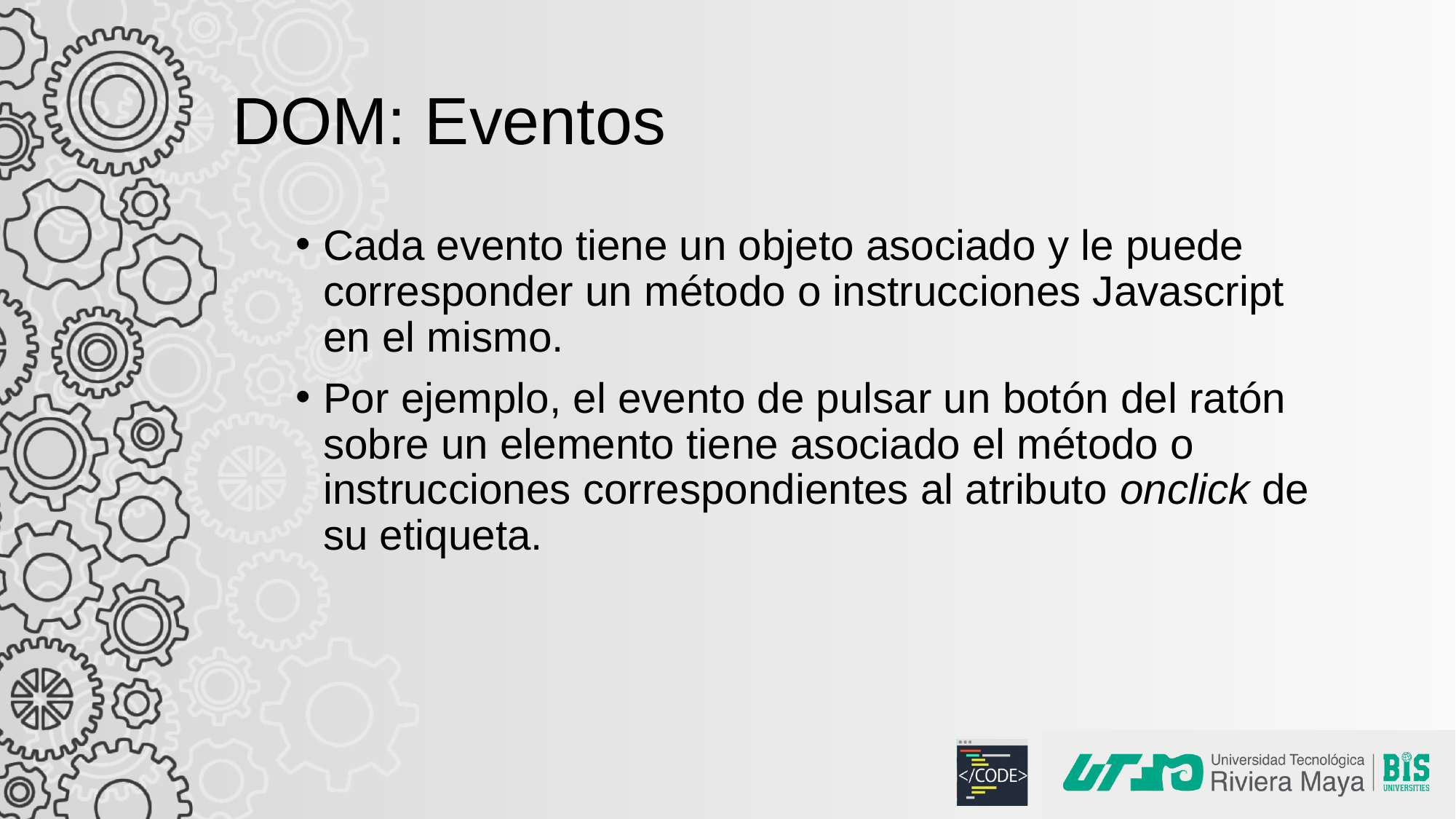

# DOM: Eventos
Cada evento tiene un objeto asociado y le puede corresponder un método o instrucciones Javascript en el mismo.
Por ejemplo, el evento de pulsar un botón del ratón sobre un elemento tiene asociado el método o instrucciones correspondientes al atributo onclick de su etiqueta.